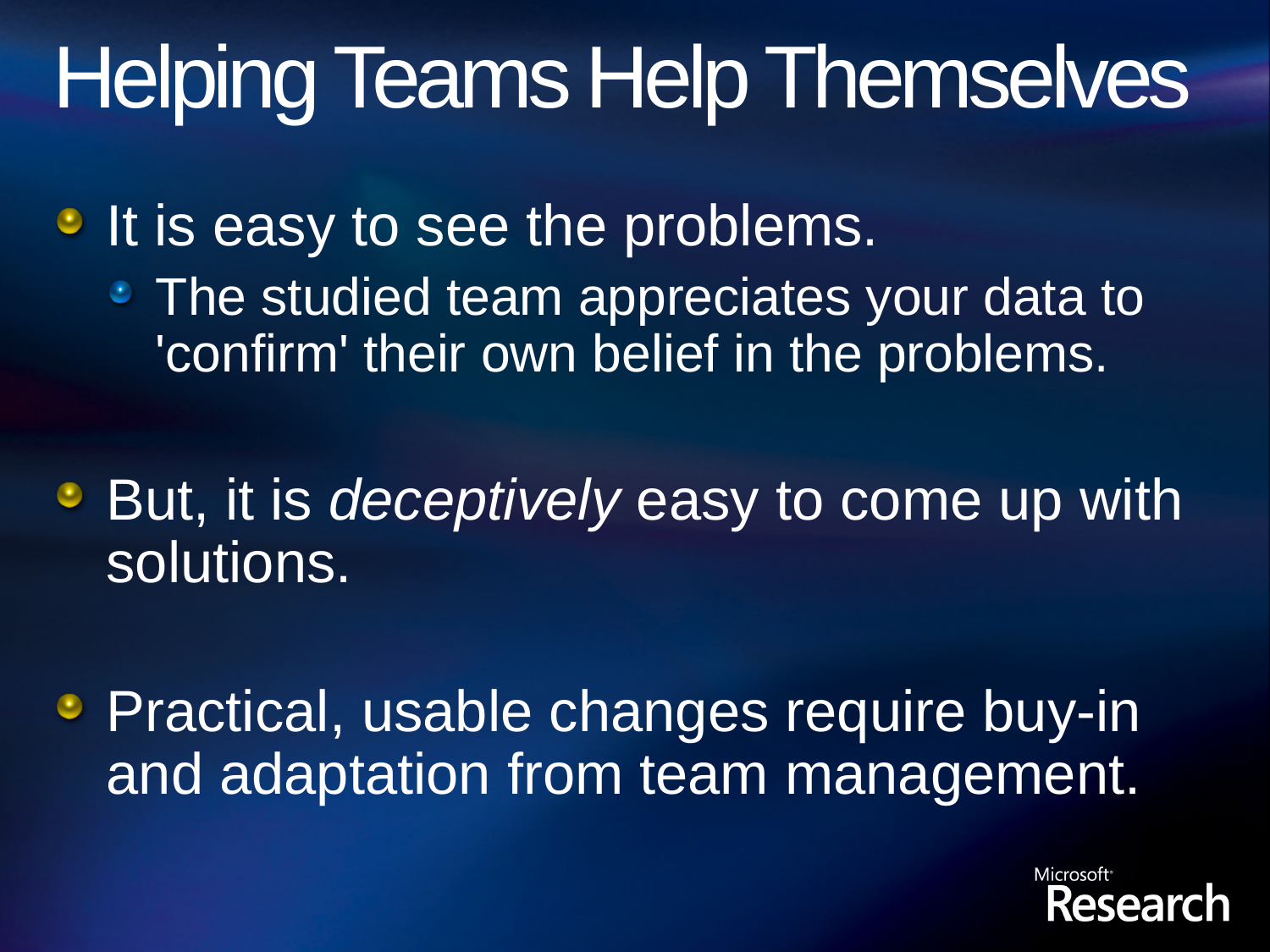

# Helping Teams Help Themselves
It is easy to see the problems.
The studied team appreciates your data to 'confirm' their own belief in the problems.

But, it is deceptively easy to come up with solutions.

Practical, usable changes require buy-in and adaptation from team management.